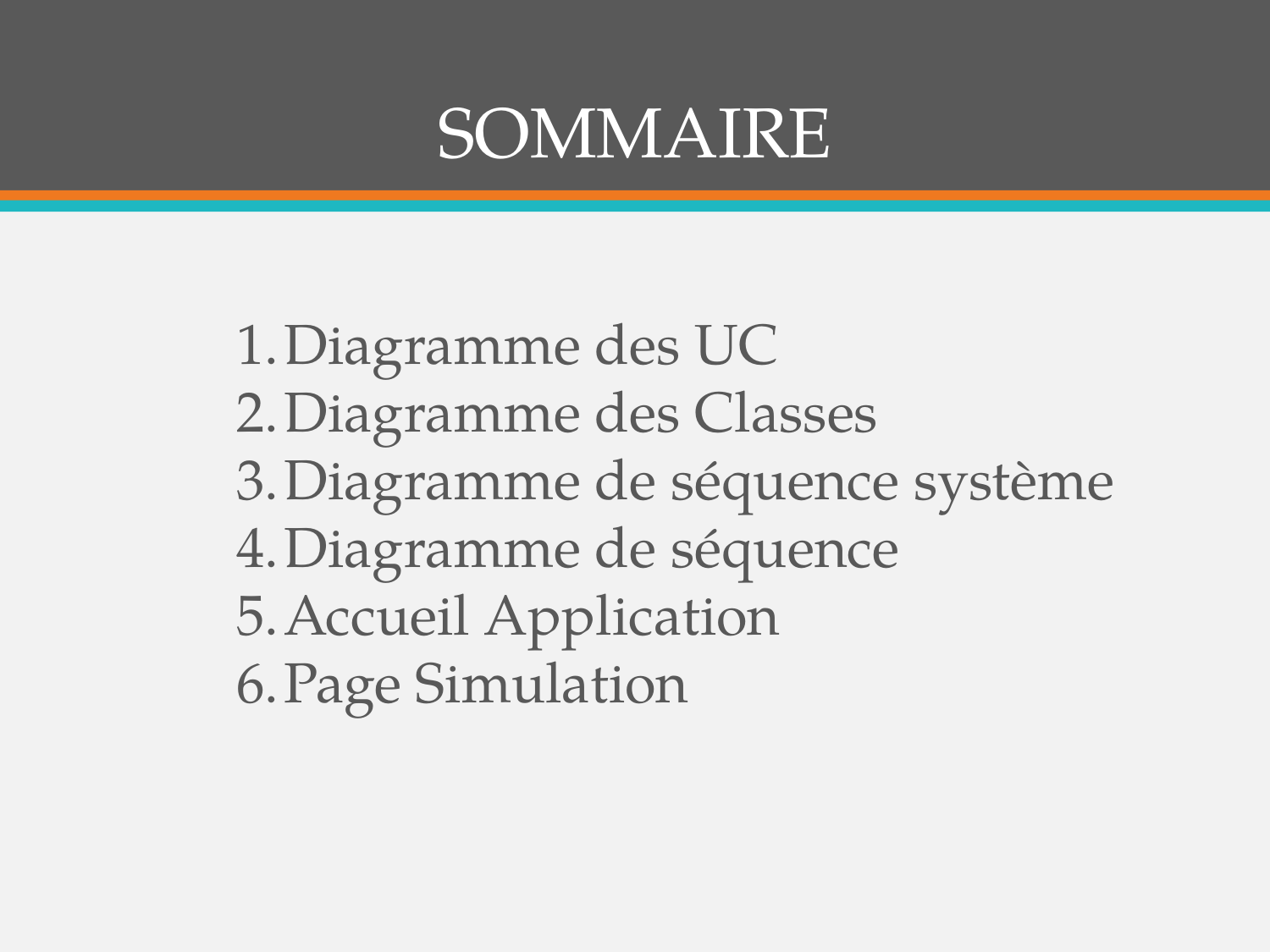

# SOMMAIRE
Diagramme des UC
Diagramme des Classes
Diagramme de séquence système
Diagramme de séquence
Accueil Application
Page Simulation